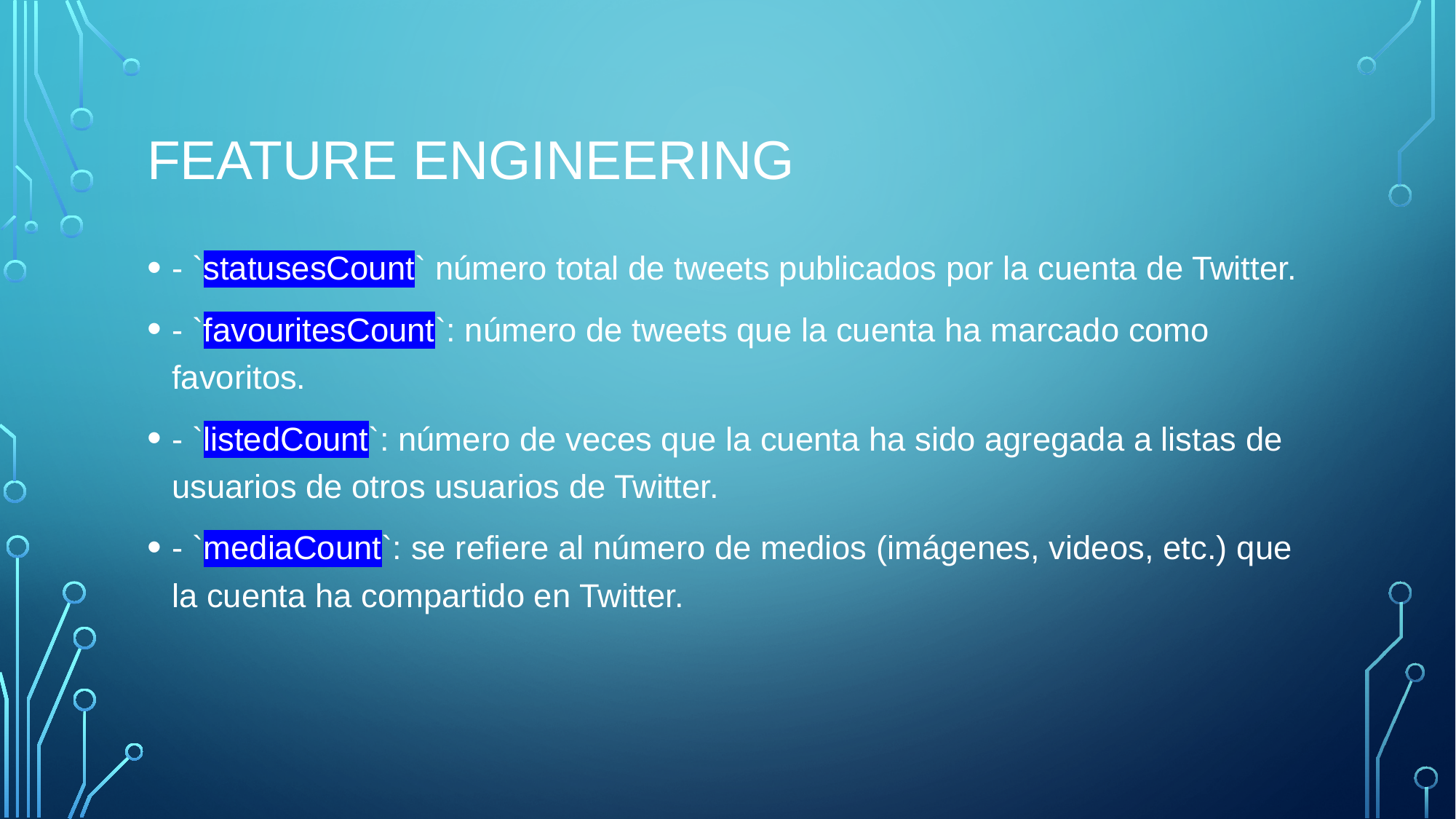

# Feature engineering
- `statusesCount` número total de tweets publicados por la cuenta de Twitter.
- `favouritesCount`: número de tweets que la cuenta ha marcado como favoritos.
- `listedCount`: número de veces que la cuenta ha sido agregada a listas de usuarios de otros usuarios de Twitter.
- `mediaCount`: se refiere al número de medios (imágenes, videos, etc.) que la cuenta ha compartido en Twitter.